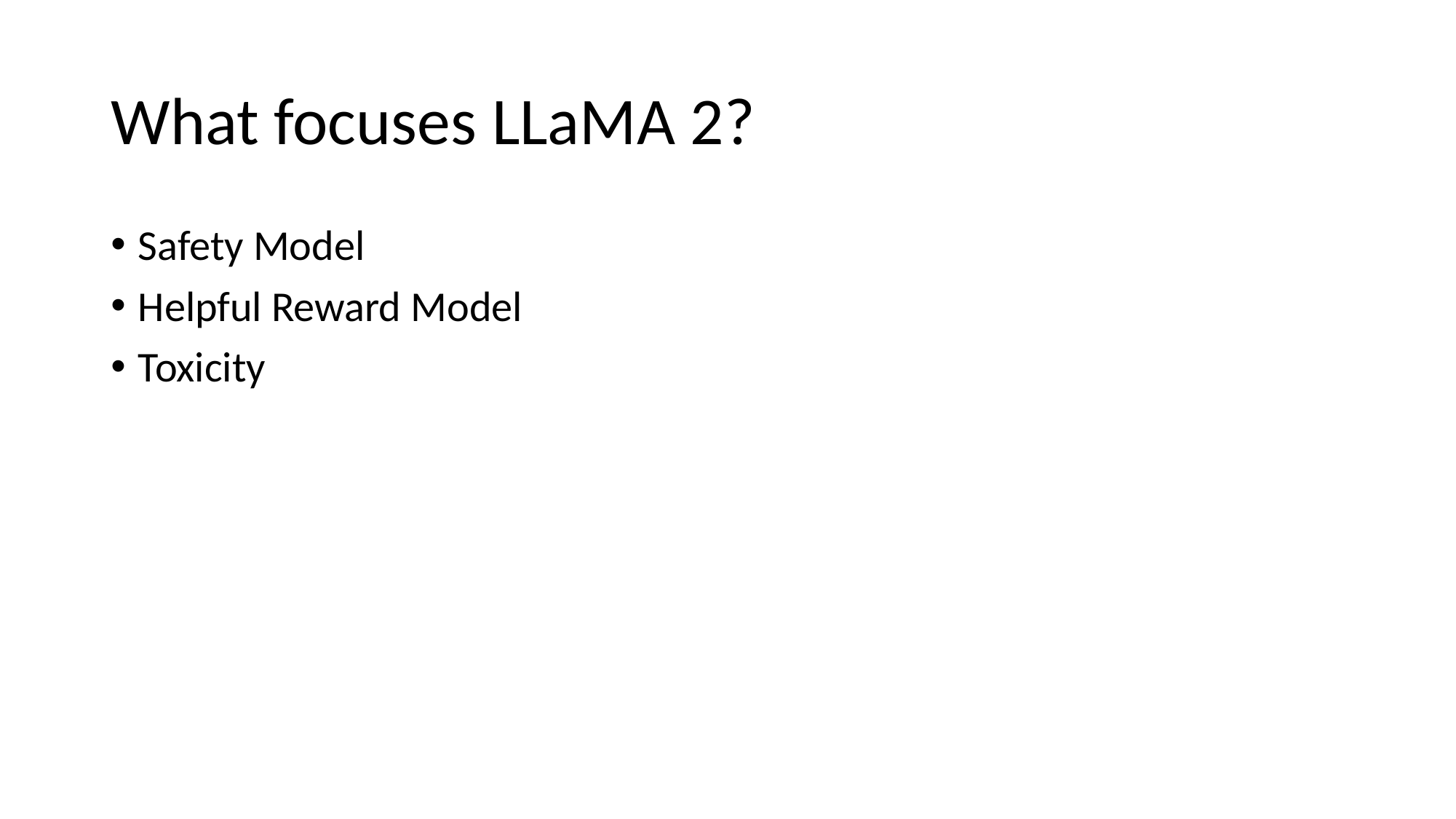

# What focuses LLaMA 2?
Safety Model
Helpful Reward Model
Toxicity